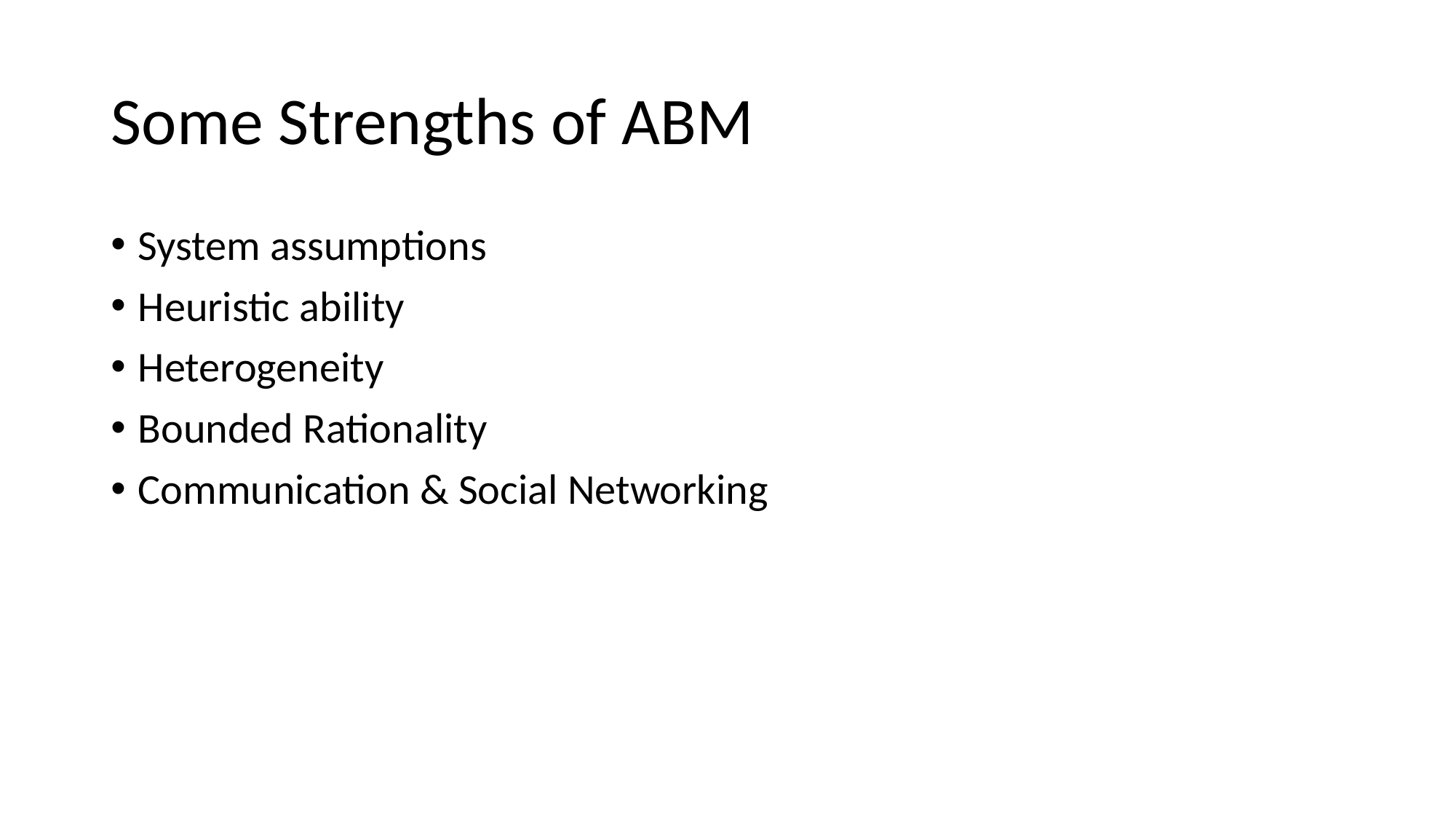

# Some Strengths of ABM
System assumptions
Heuristic ability
Heterogeneity
Bounded Rationality
Communication & Social Networking